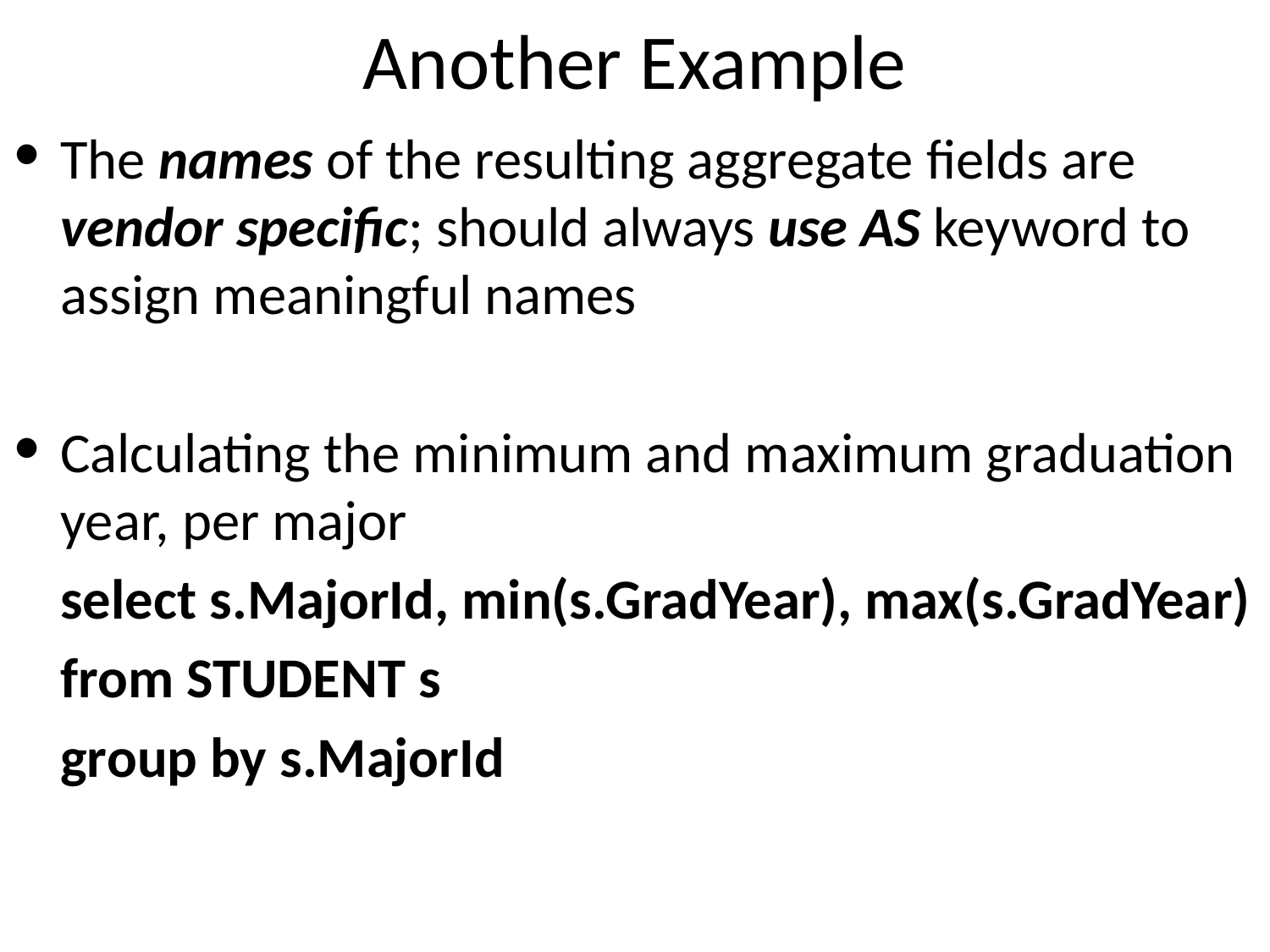

# Another Example
The names of the resulting aggregate fields are vendor specific; should always use AS keyword to assign meaningful names

Calculating the minimum and maximum graduation year, per major
	select s.MajorId, min(s.GradYear), max(s.GradYear)
	from STUDENT s
	group by s.MajorId